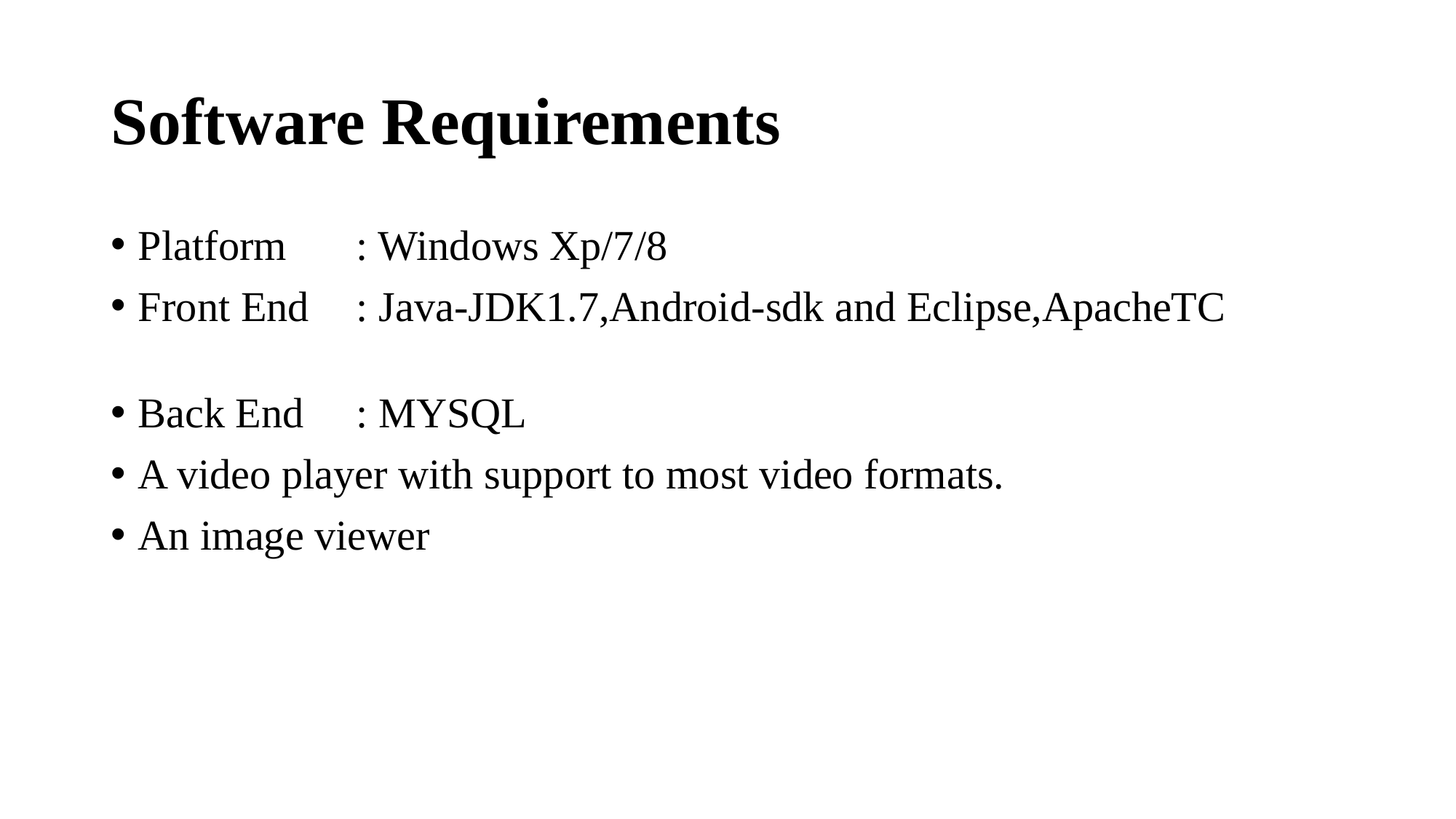

# Software Requirements
Platform	: Windows Xp/7/8
Front End	: Java-JDK1.7,Android-sdk and Eclipse,ApacheTC
Back End	: MYSQL
A video player with support to most video formats.
An image viewer